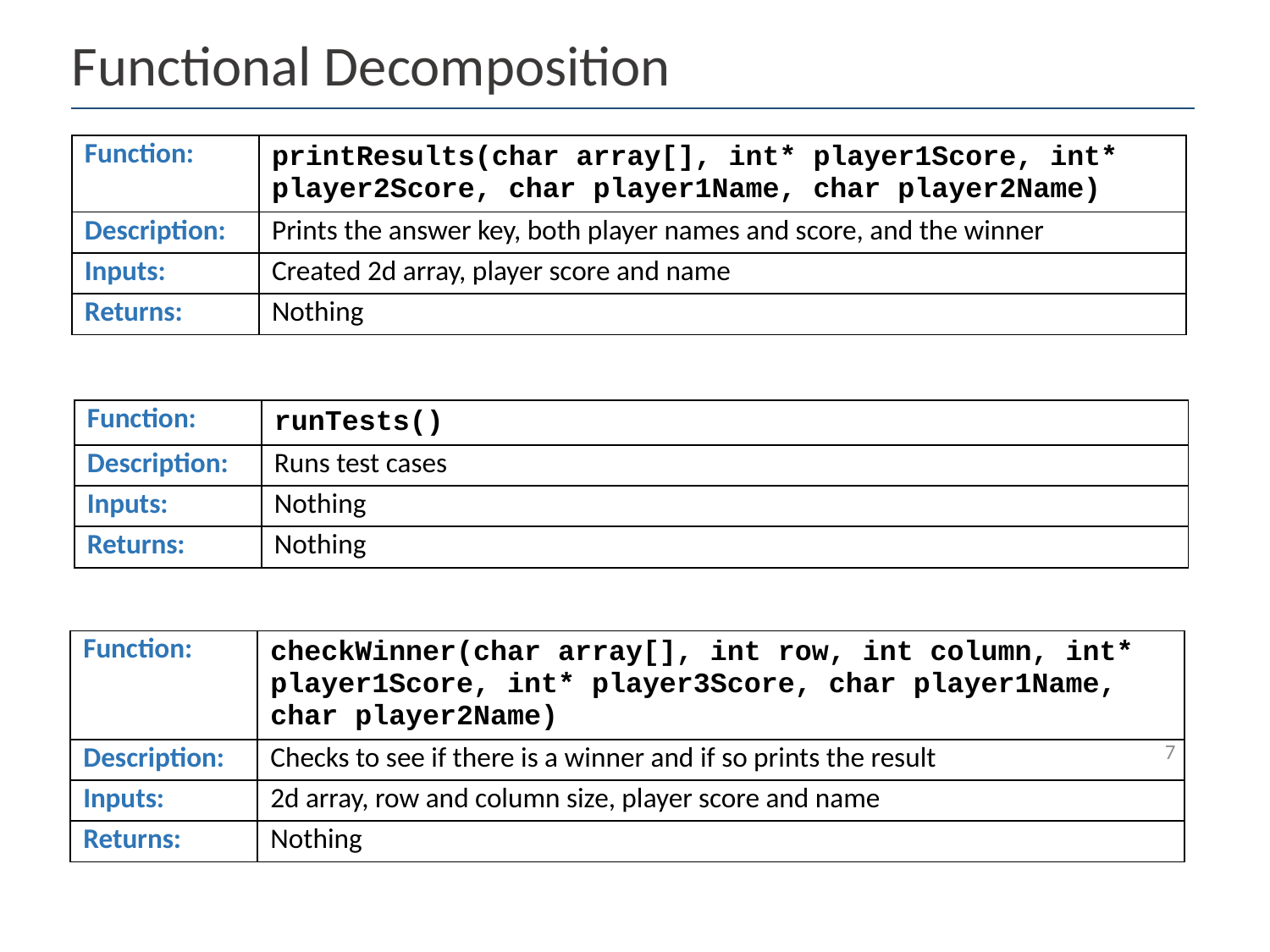

# Functional Decomposition
| Function: | printResults(char array[], int\* player1Score, int\* player2Score, char player1Name, char player2Name) |
| --- | --- |
| Description: | Prints the answer key, both player names and score, and the winner |
| Inputs: | Created 2d array, player score and name |
| Returns: | Nothing |
| Function: | runTests() |
| --- | --- |
| Description: | Runs test cases |
| Inputs: | Nothing |
| Returns: | Nothing |
| Function: | checkWinner(char array[], int row, int column, int\* player1Score, int\* player3Score, char player1Name, char player2Name) |
| --- | --- |
| Description: | Checks to see if there is a winner and if so prints the result |
| Inputs: | 2d array, row and column size, player score and name |
| Returns: | Nothing |
7